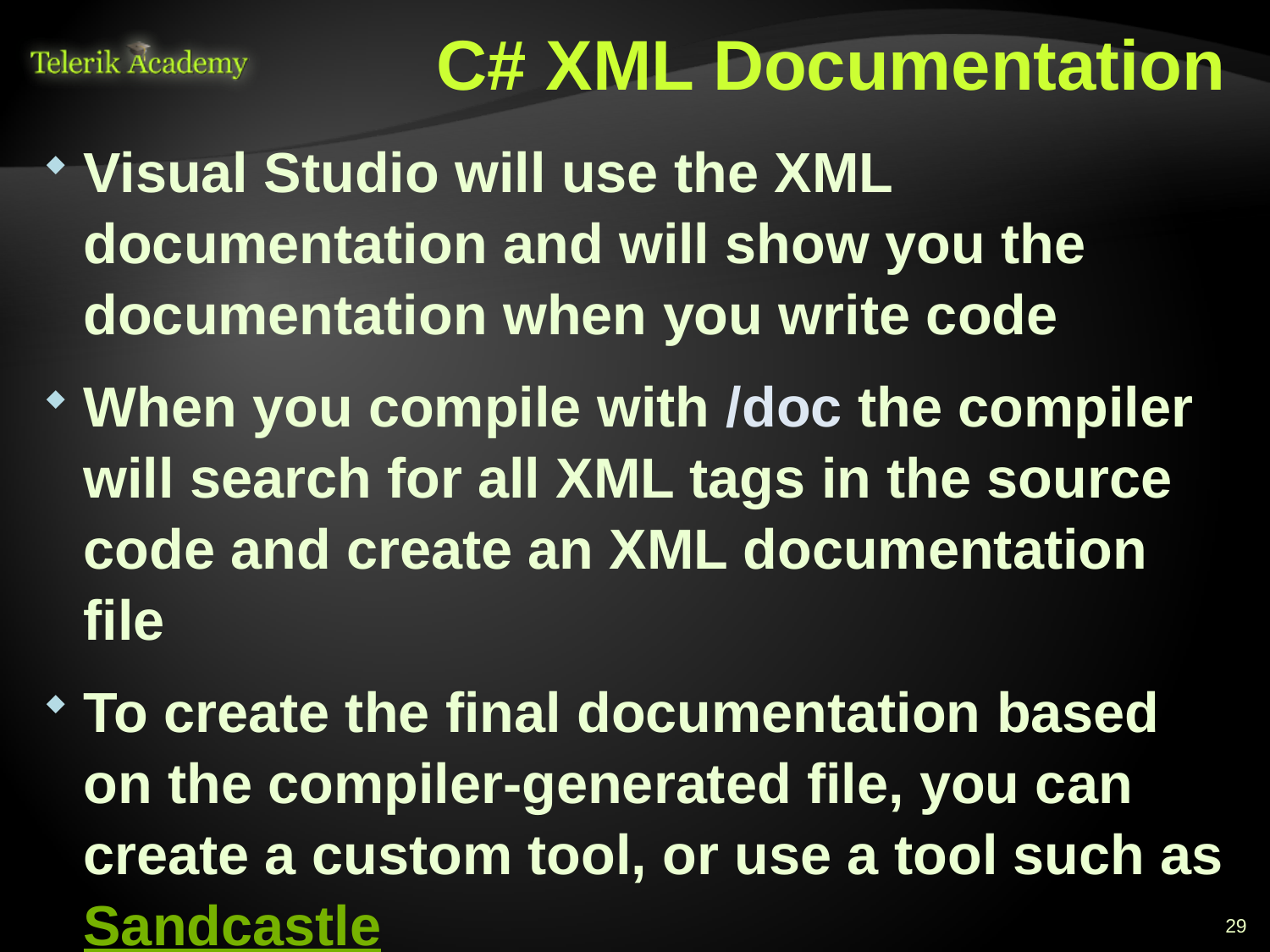

# C# XML Documentation
Visual Studio will use the XML documentation and will show you the documentation when you write code
When you compile with /doc the compiler will search for all XML tags in the source code and create an XML documentation file
To create the final documentation based on the compiler-generated file, you can create a custom tool, or use a tool such as Sandcastle
29